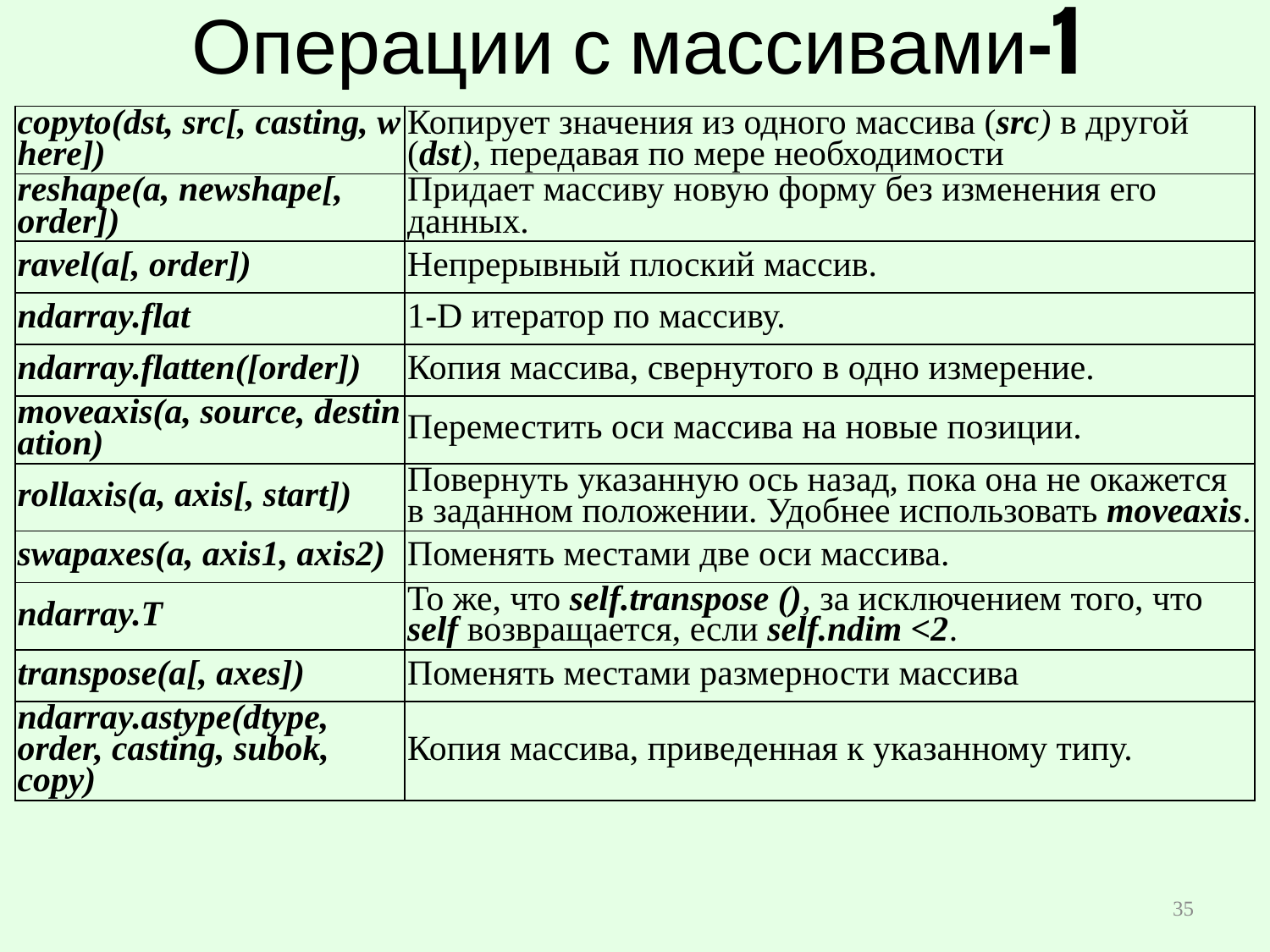

# Операции с массивами-1
| copyto(dst, src[, casting, where]) | Копирует значения из одного массива (src) в другой (dst), передавая по мере необходимости |
| --- | --- |
| reshape(a, newshape[, order]) | Придает массиву новую форму без изменения его данных. |
| ravel(a[, order]) | Непрерывный плоский массив. |
| ndarray.flat | 1-D итератор по массиву. |
| ndarray.flatten([order]) | Копия массива, свернутого в одно измерение. |
| moveaxis(a, source, destination) | Переместить оси массива на новые позиции. |
| rollaxis(a, axis[, start]) | Повернуть указанную ось назад, пока она не окажется в заданном положении. Удобнее использовать moveaxis. |
| swapaxes(a, axis1, axis2) | Поменять местами две оси массива. |
| ndarray.T | То же, что self.transpose (), за исключением того, что self возвращается, если self.ndim <2. |
| transpose(a[, axes]) | Поменять местами размерности массива |
| ndarray.astype(dtype, order, casting, subok, copy) | Копия массива, приведенная к указанному типу. |
35